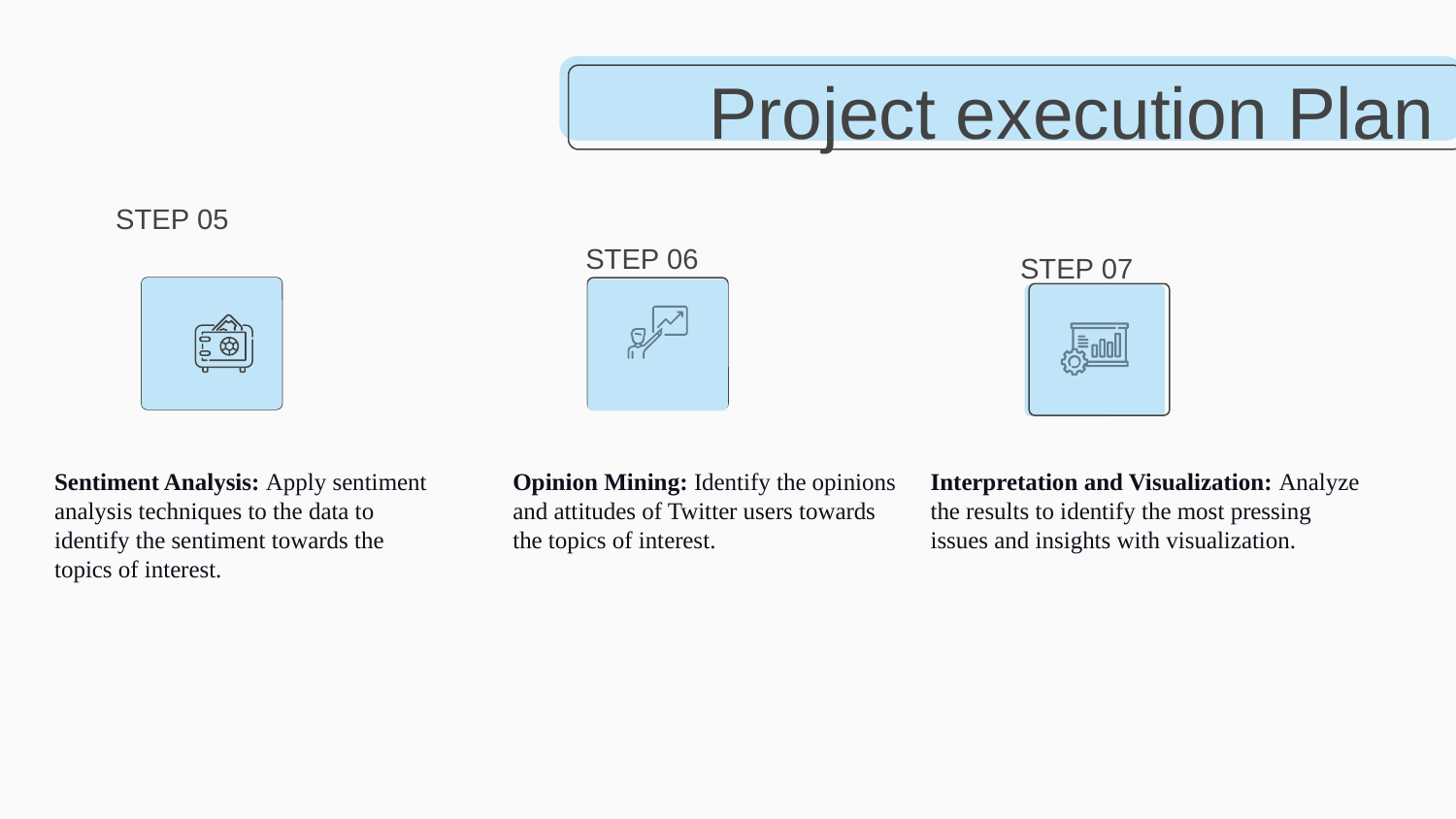

# Project execution Plan
STEP 05
STEP 06
STEP 07

Sentiment Analysis: Apply sentiment analysis techniques to the data to identify the sentiment towards the topics of interest.
Opinion Mining: Identify the opinions and attitudes of Twitter users towards the topics of interest.
Interpretation and Visualization: Analyze the results to identify the most pressing issues and insights with visualization.